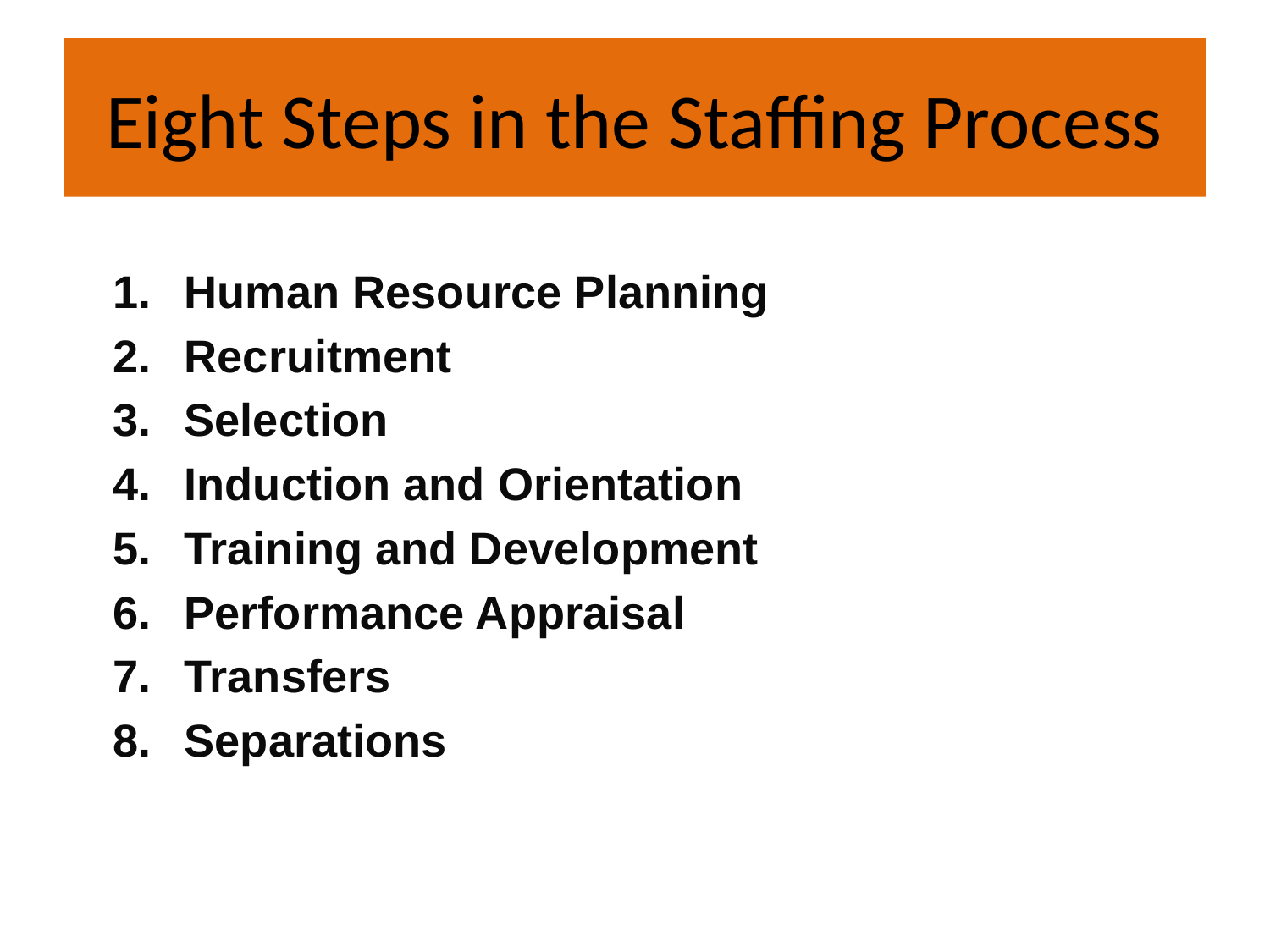

# Eight Steps in the Staffing Process
Human Resource Planning
Recruitment
Selection
Induction and Orientation
Training and Development
Performance Appraisal
Transfers
Separations